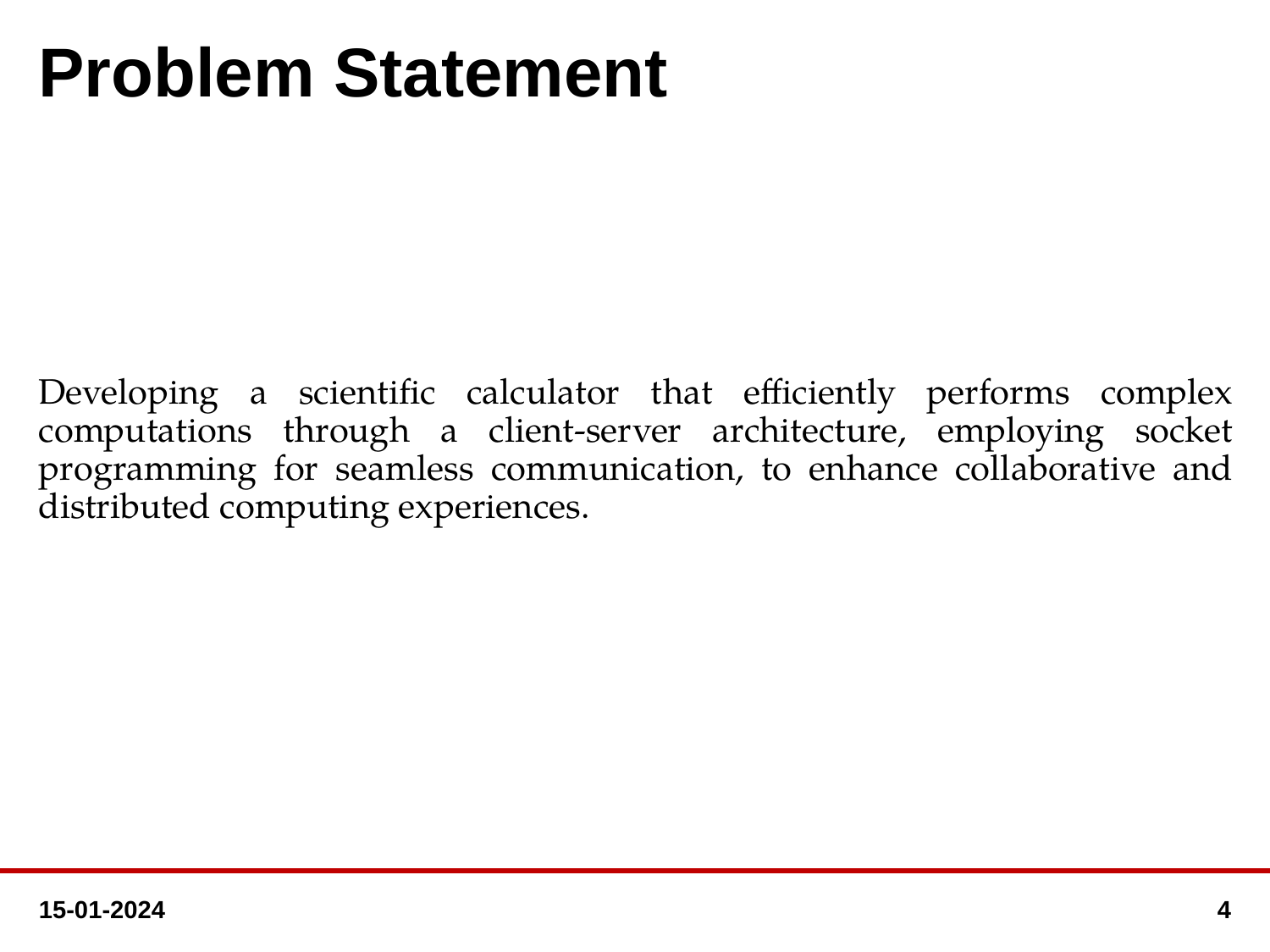

# Problem Statement

Developing a scientific calculator that efficiently performs complex computations through a client-server architecture, employing socket programming for seamless communication, to enhance collaborative and distributed computing experiences.
15-01-2024
4